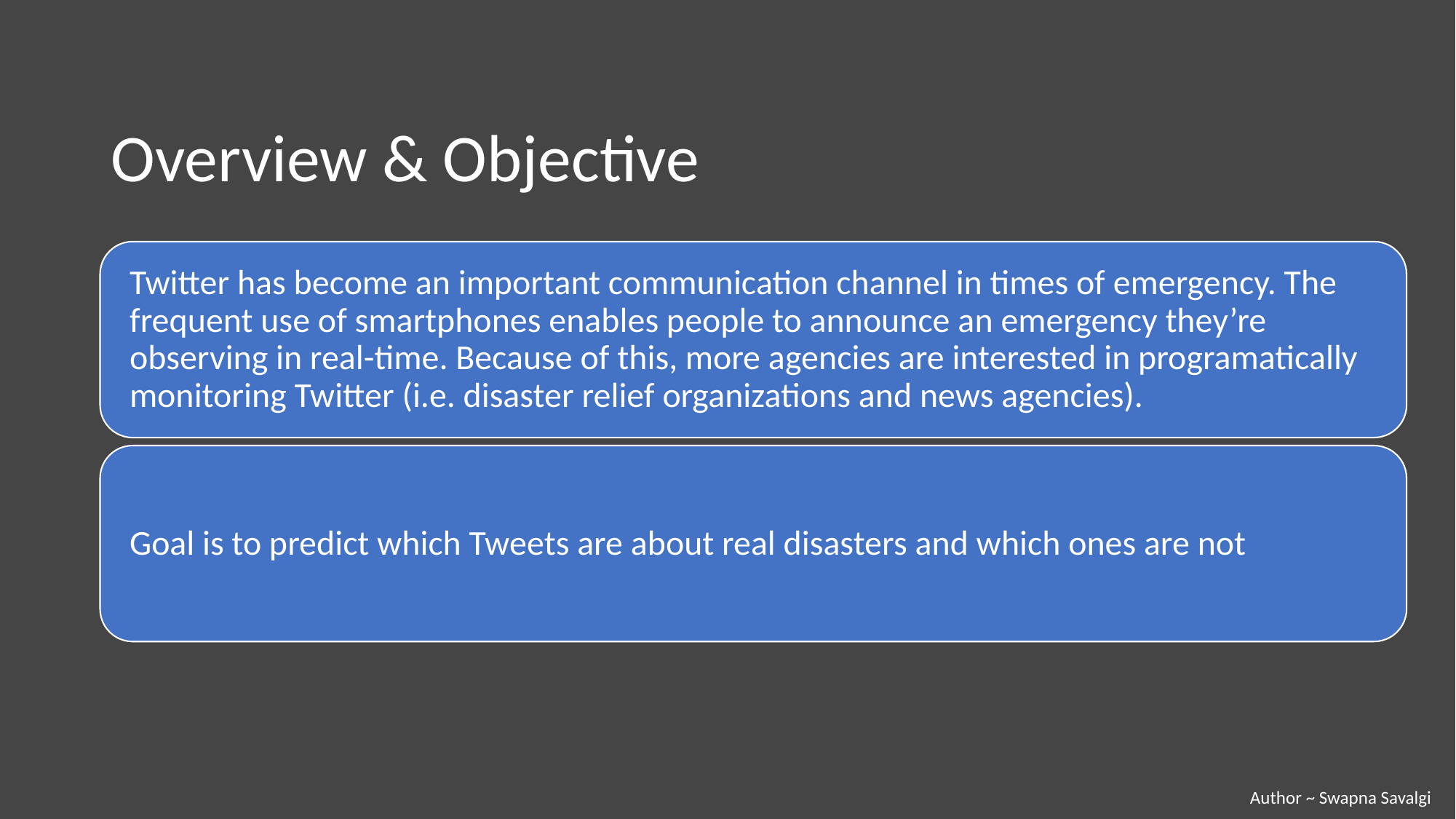

# Overview & Objective
Twitter has become an important communication channel in times of emergency. The frequent use of smartphones enables people to announce an emergency they’re observing in real-time. Because of this, more agencies are interested in programatically monitoring Twitter (i.e. disaster relief organizations and news agencies).
Goal is to predict which Tweets are about real disasters and which ones are not
Author ~ Swapna Savalgi